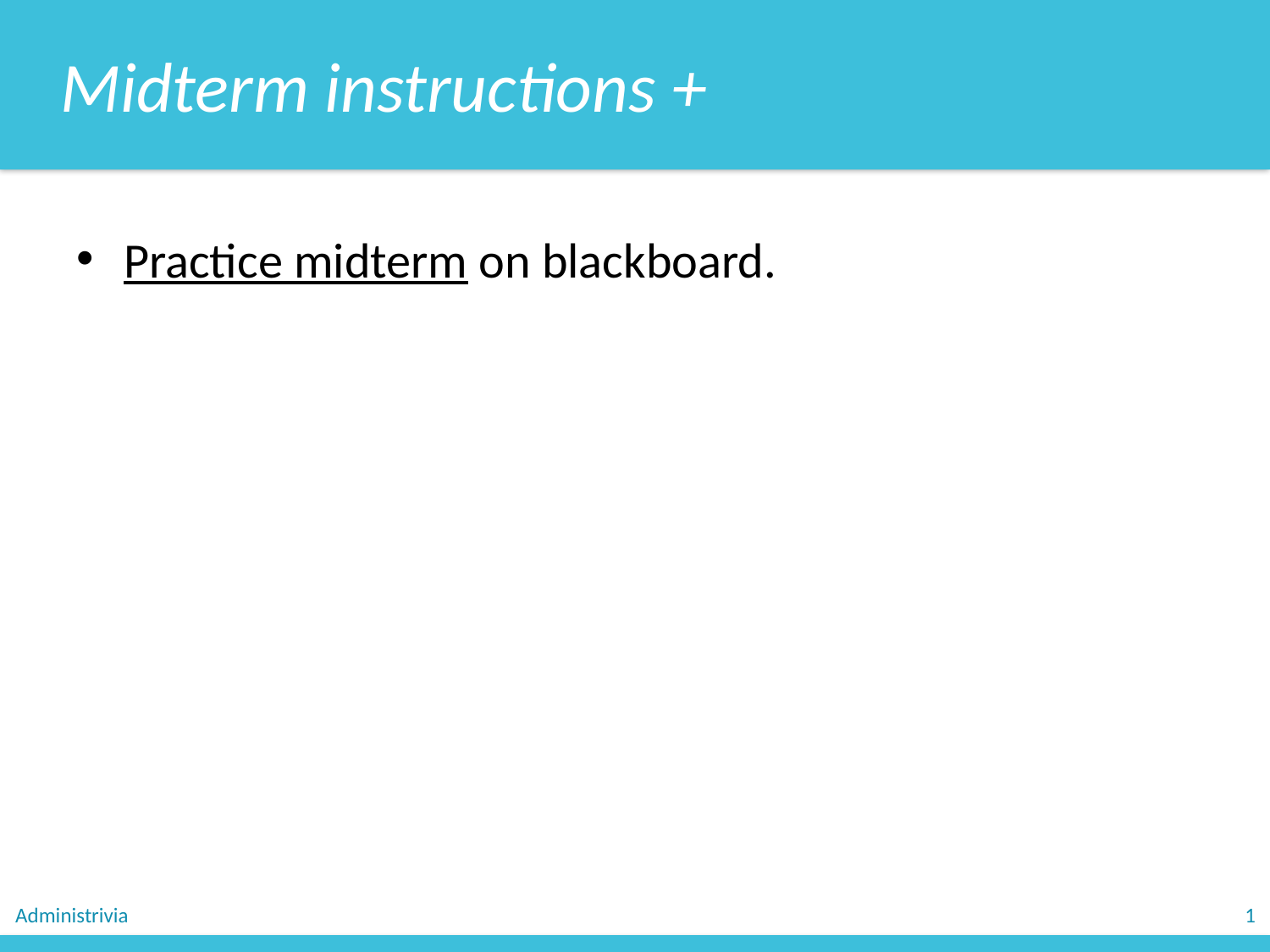

Midterm instructions +
Practice midterm on blackboard.
Administrivia
1